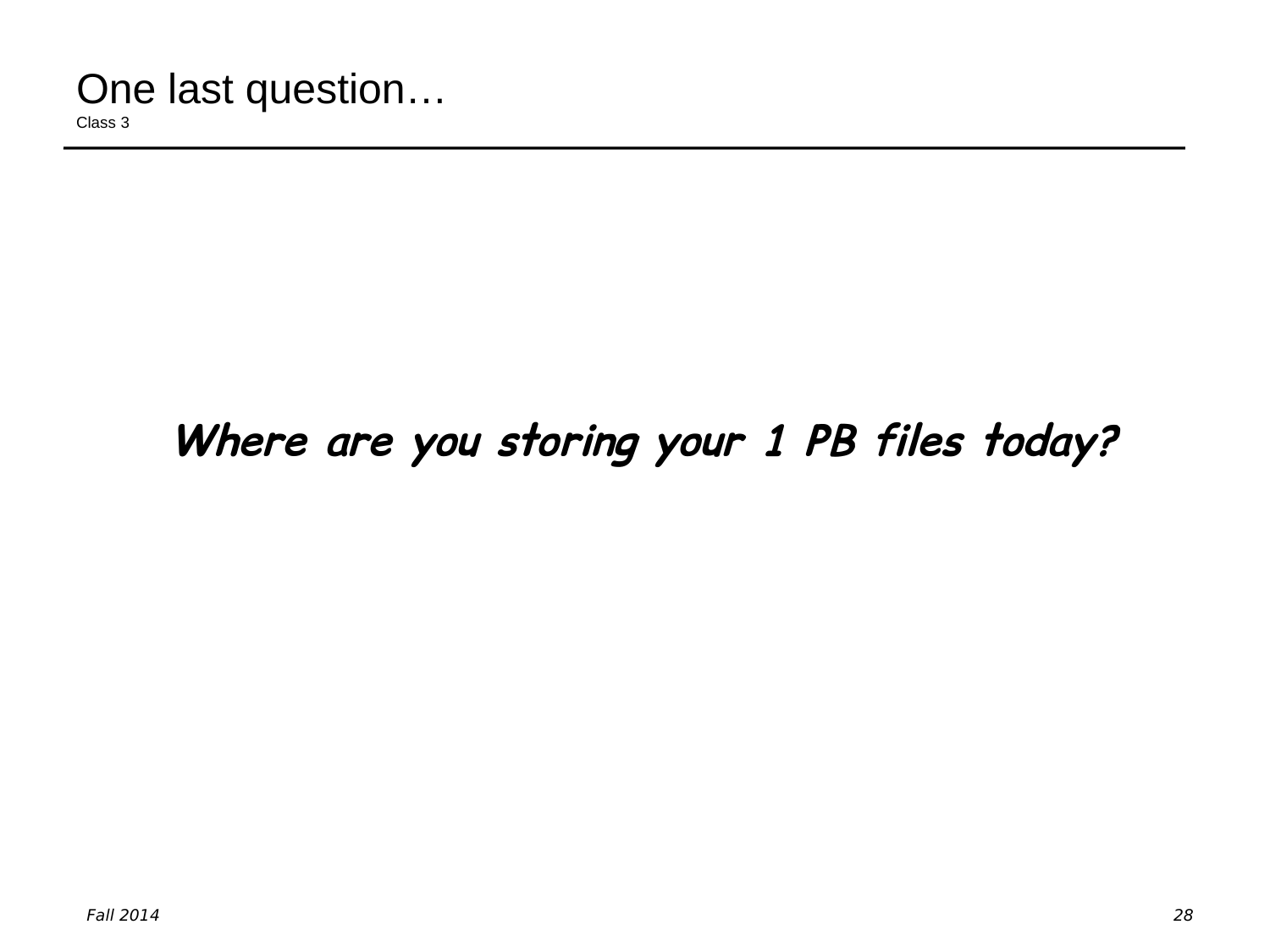

# One last question… Class 3

 Where are you storing your 1 PB files today?
28